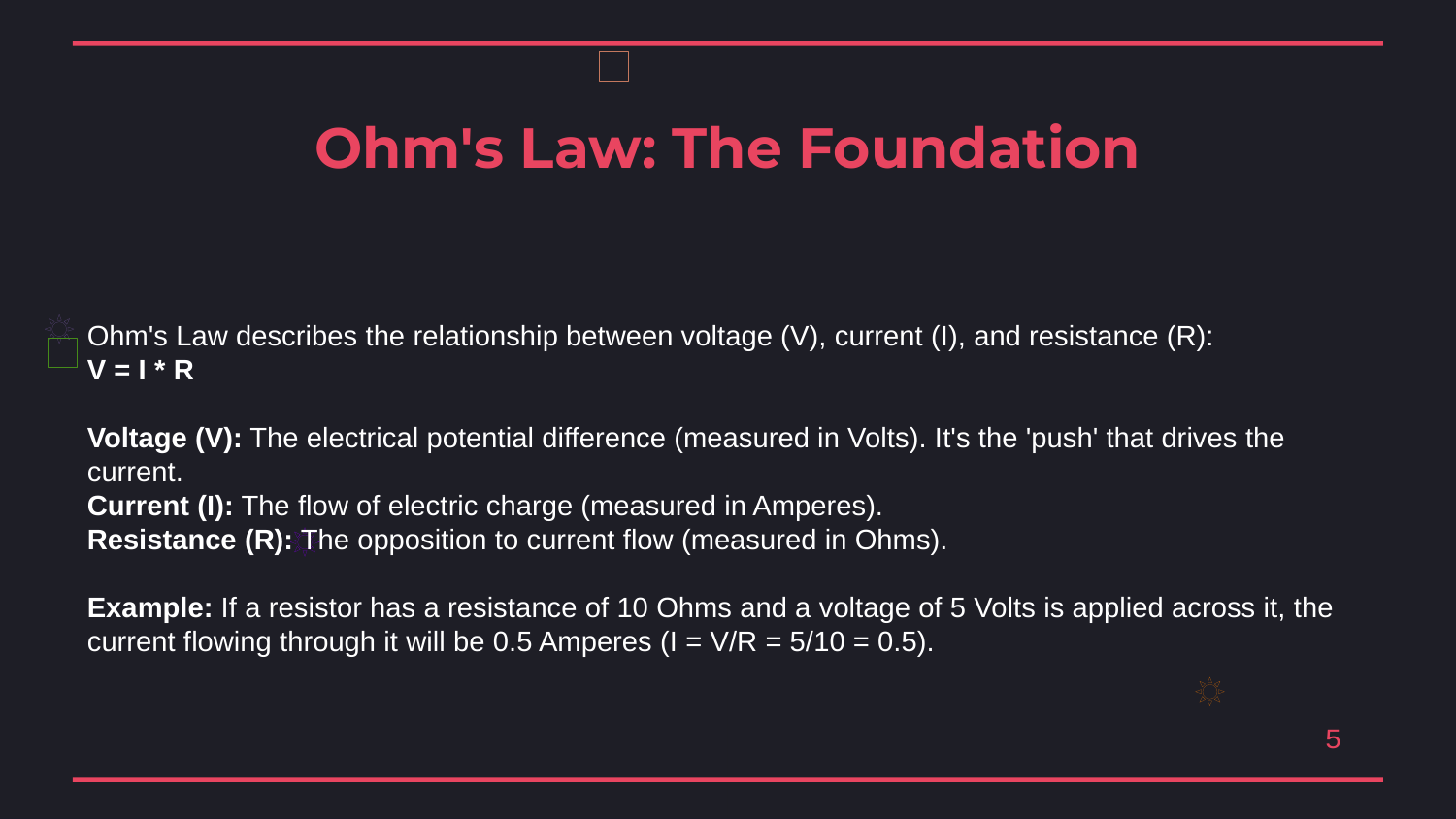

Ohm's Law: The Foundation
Ohm's Law describes the relationship between voltage (V), current (I), and resistance (R):
V = I * R

Voltage (V): The electrical potential difference (measured in Volts). It's the 'push' that drives the current.
Current (I): The flow of electric charge (measured in Amperes).
Resistance (R): The opposition to current flow (measured in Ohms).

Example: If a resistor has a resistance of 10 Ohms and a voltage of 5 Volts is applied across it, the current flowing through it will be 0.5 Amperes (I = V/R = 5/10 = 0.5).

5